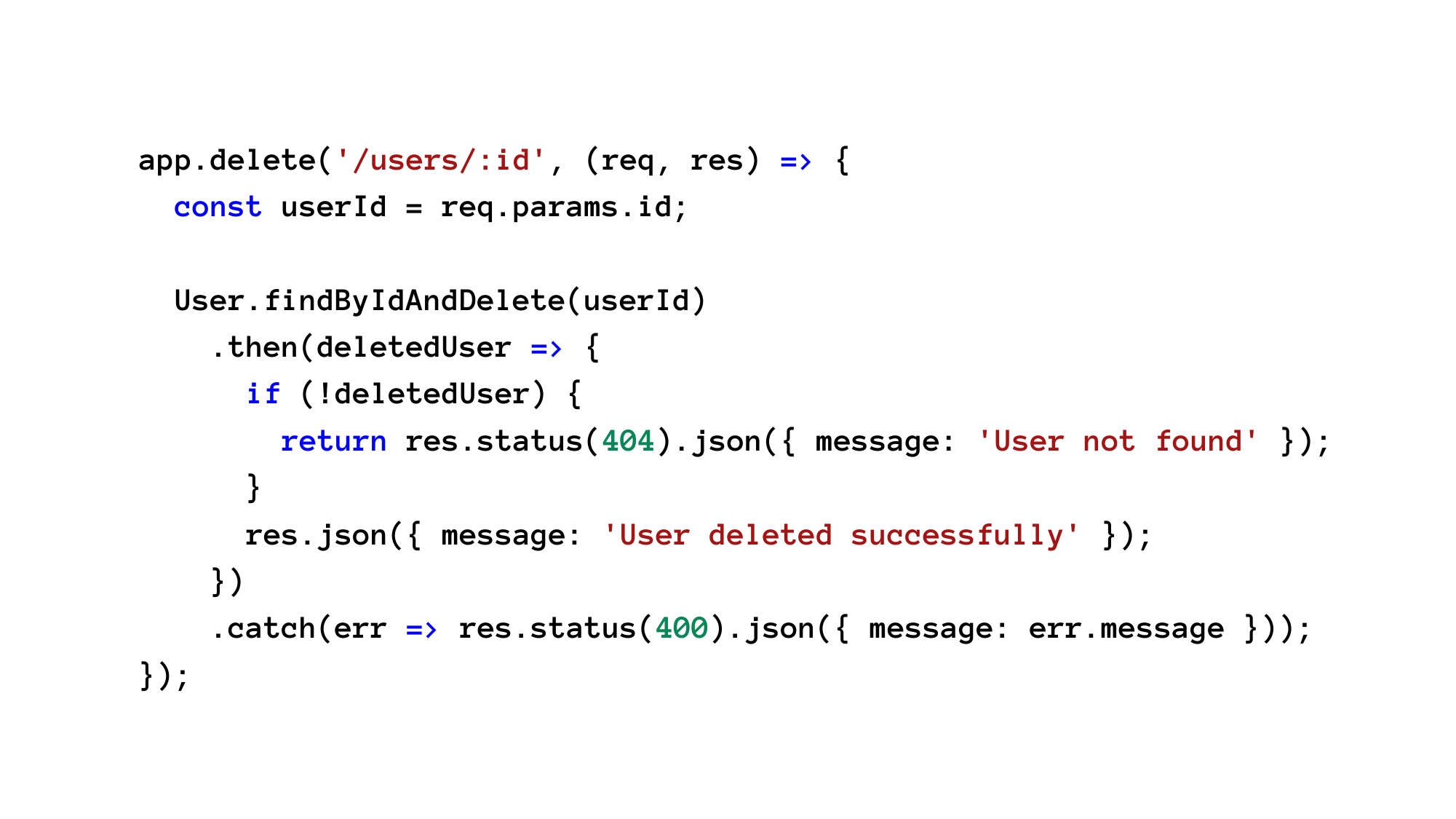

app.delete('/users/:id', (req, res) => {
    const userId = req.params.id;

    User.findByIdAndDelete(userId)
      .then(deletedUser => {
        if (!deletedUser) {
          return res.status(404).json({ message: 'User not found' });
        }
        res.json({ message: 'User deleted successfully' });
      })
      .catch(err => res.status(400).json({ message: err.message }));
  });